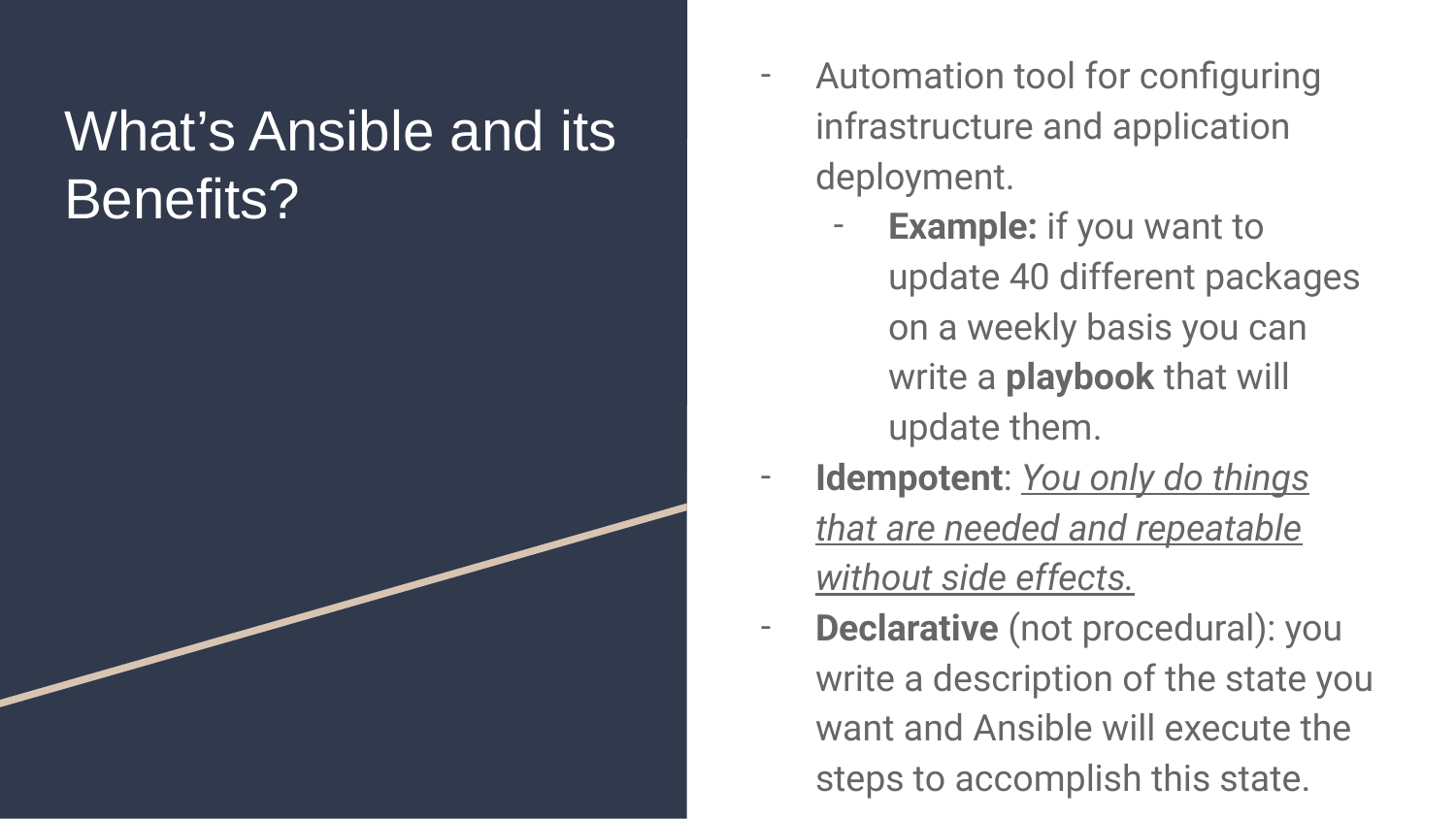

Automation tool for configuring infrastructure and application deployment.
Example: if you want to update 40 different packages on a weekly basis you can write a playbook that will update them.
Idempotent: You only do things that are needed and repeatable without side effects.
Declarative (not procedural): you write a description of the state you want and Ansible will execute the steps to accomplish this state.
# What’s Ansible and its Benefits?